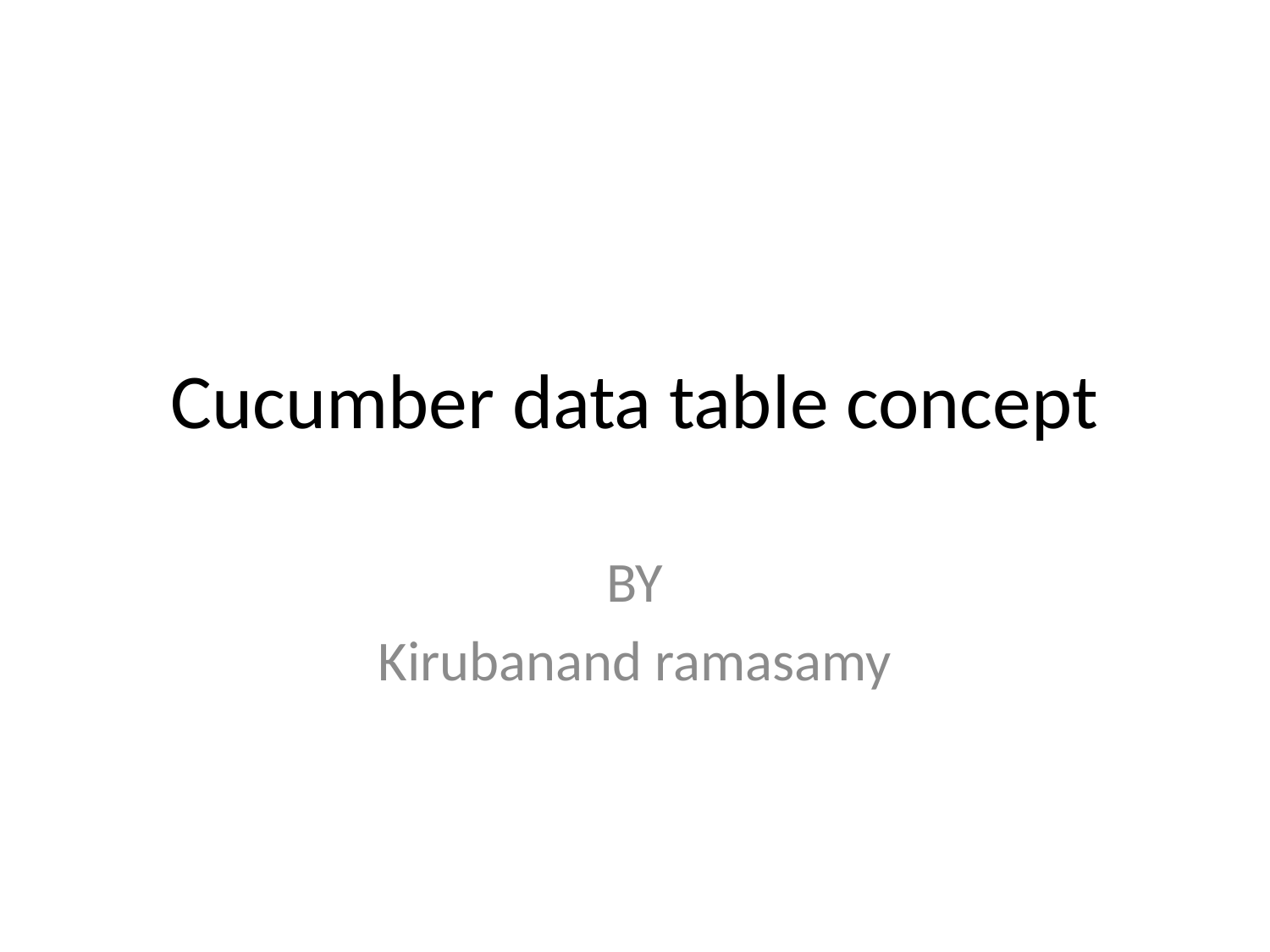

# Cucumber data table concept
BY
Kirubanand ramasamy